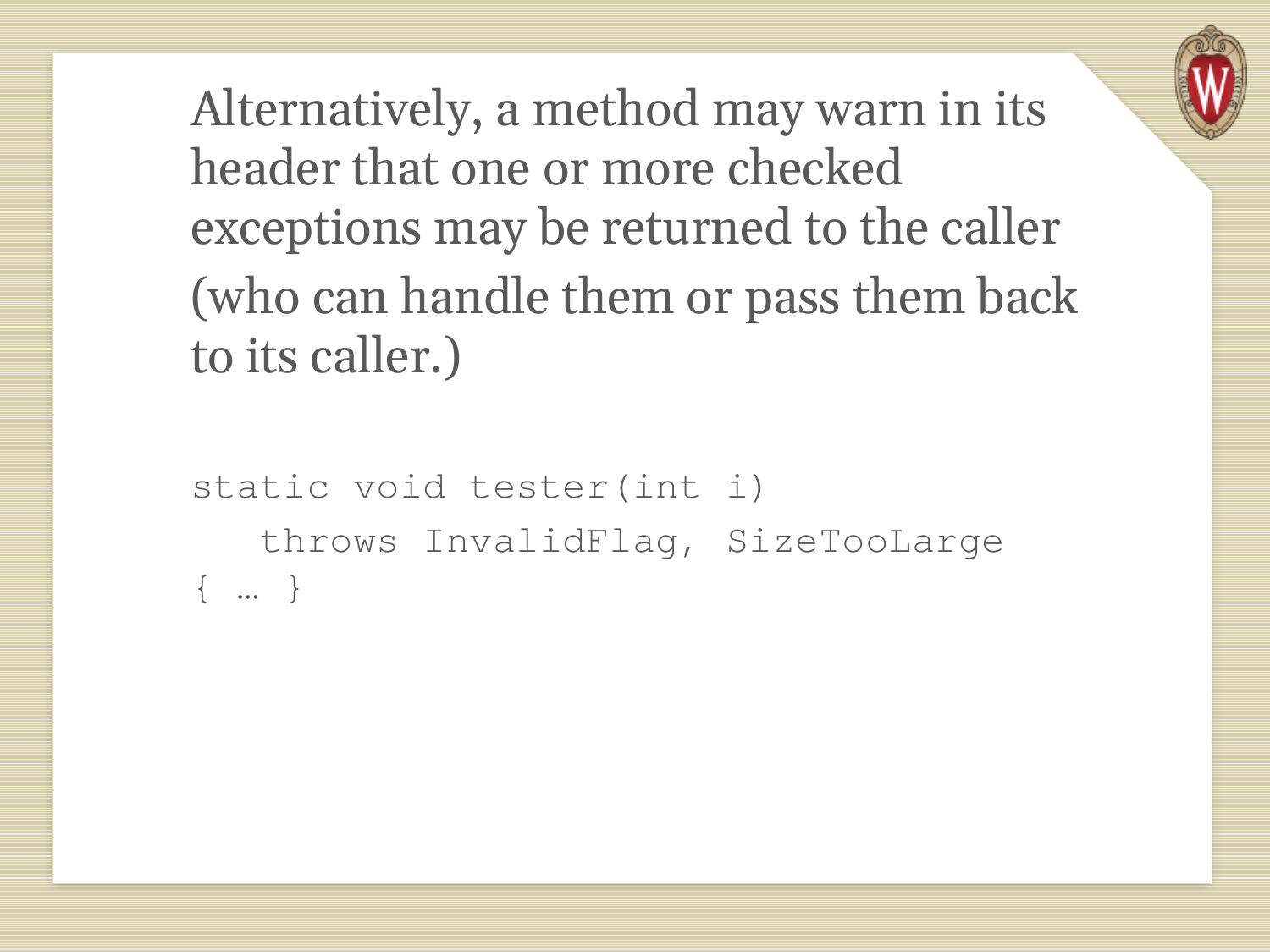

Alternatively, a method may warn in its header that one or more checked exceptions may be returned to the caller
(who can handle them or pass them back to its caller.)

static void tester(int i)
   throws InvalidFlag, SizeTooLarge { … }